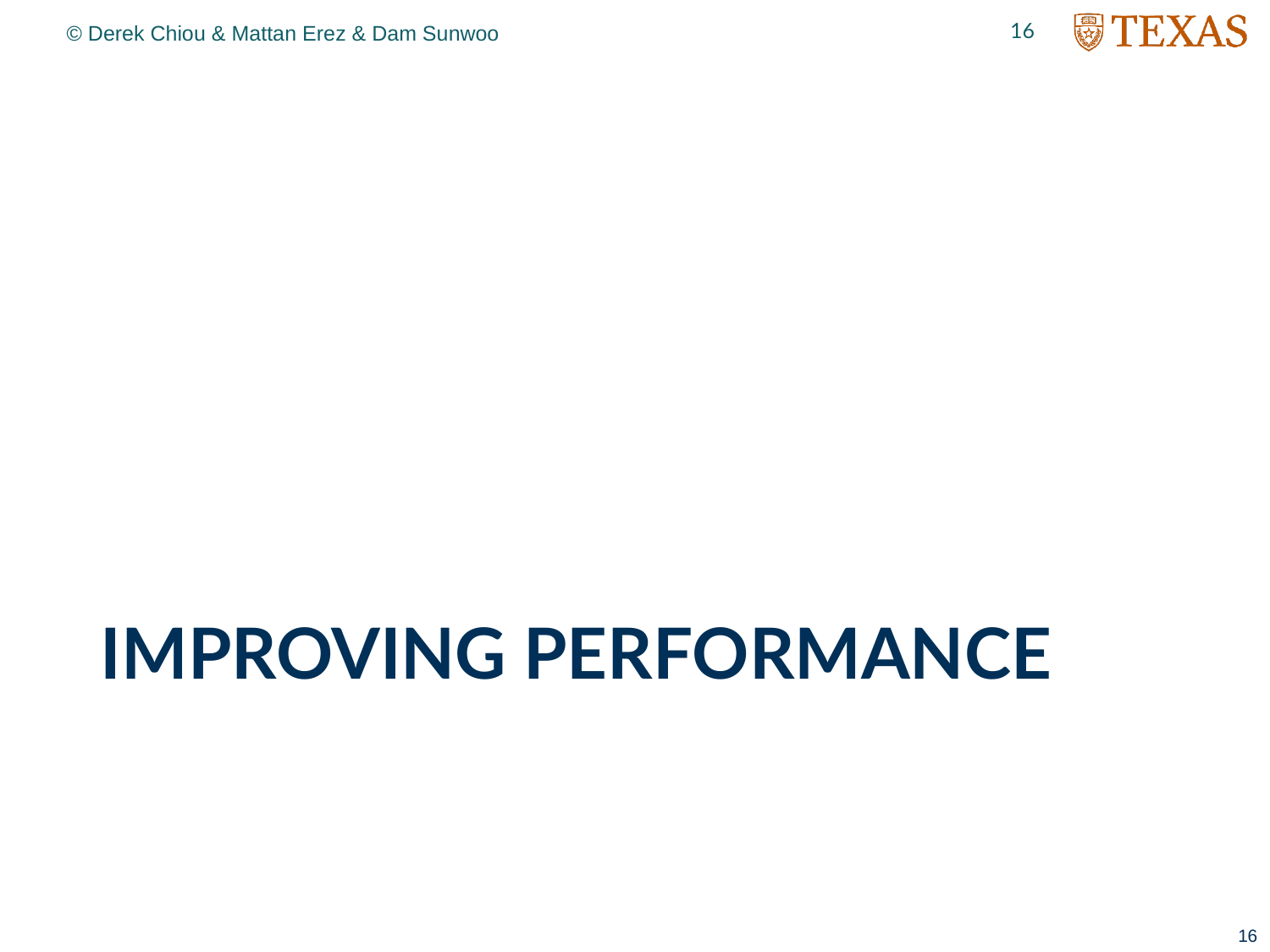

16
© Derek Chiou & Mattan Erez & Dam Sunwoo

# Improving Performance
16